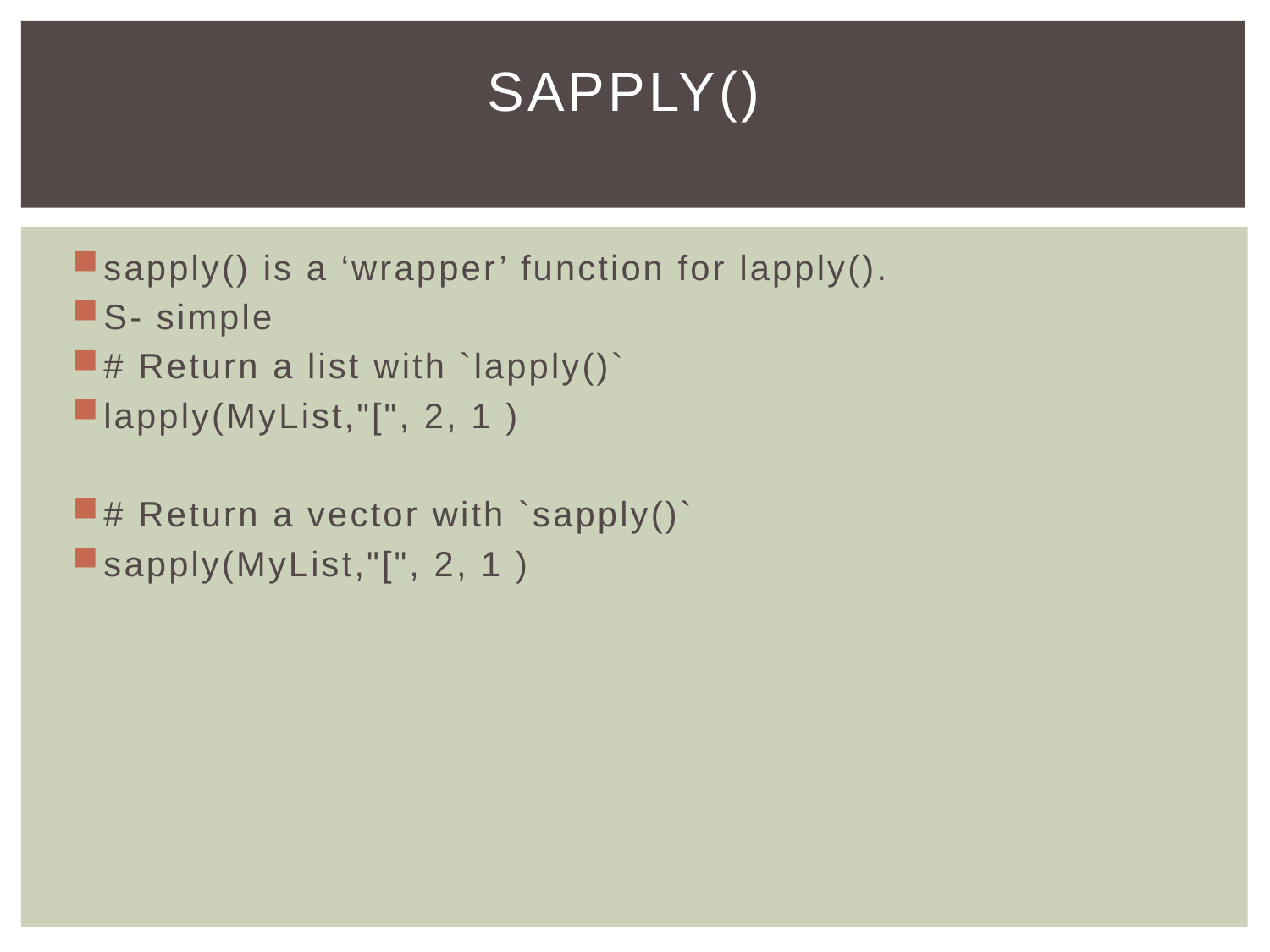

# sapply()
sapply() is a ‘wrapper’ function for lapply().
S- simple
# Return a list with `lapply()`
lapply(MyList,"[", 2, 1 )

# Return a vector with `sapply()`
sapply(MyList,"[", 2, 1 )